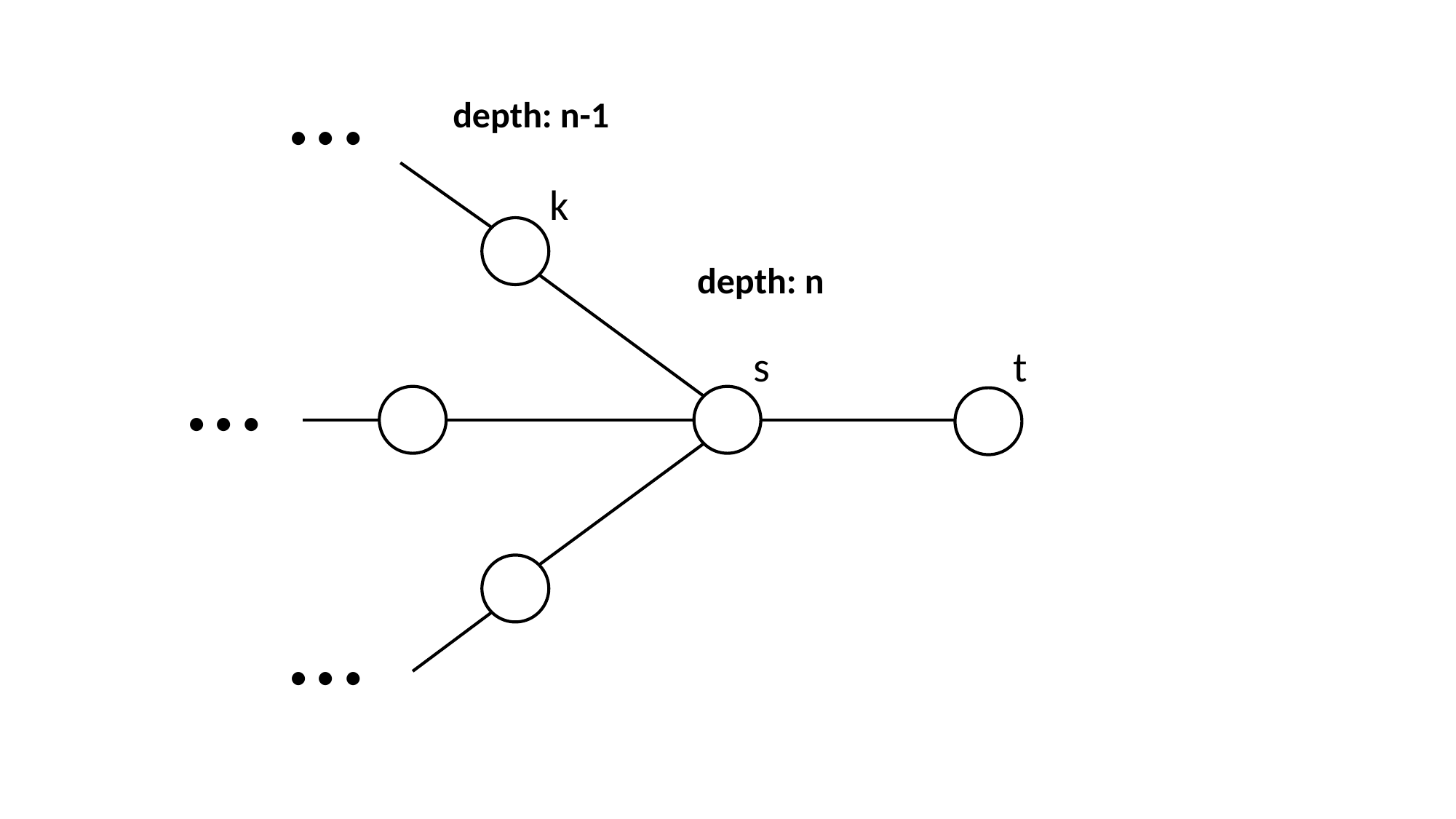

…
depth: n-1
k

depth: n
…
s
t

…